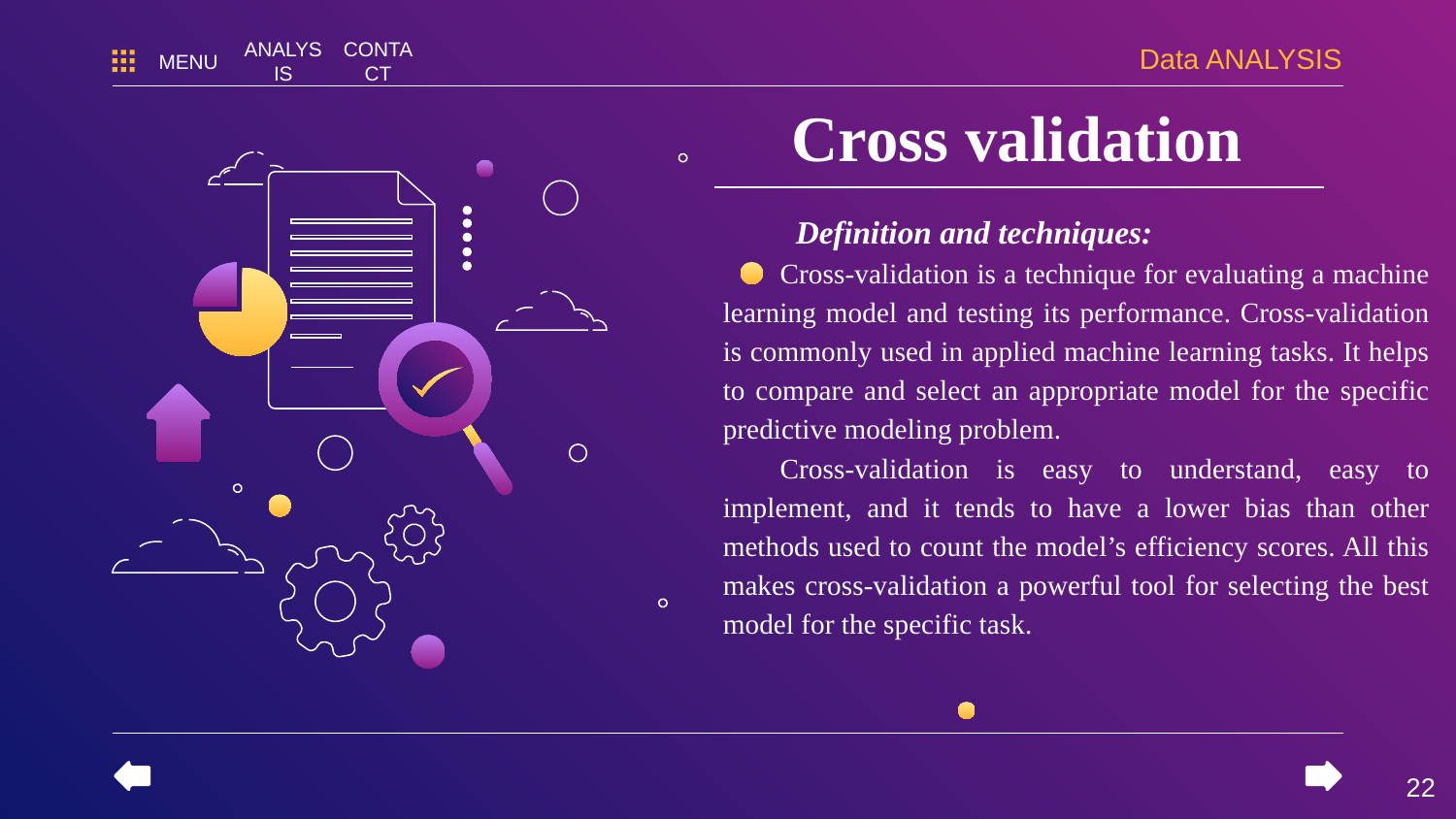

Data ANALYSIS
MENU
ANALYSIS
CONTACT

# Cross validation

Definition and techniques:
Cross-validation is a technique for evaluating a machine learning model and testing its performance. Cross-validation is commonly used in applied machine learning tasks. It helps to compare and select an appropriate model for the specific predictive modeling problem.
Cross-validation is easy to understand, easy to implement, and it tends to have a lower bias than other methods used to count the model’s efficiency scores. All this makes cross-validation a powerful tool for selecting the best model for the specific task.

22